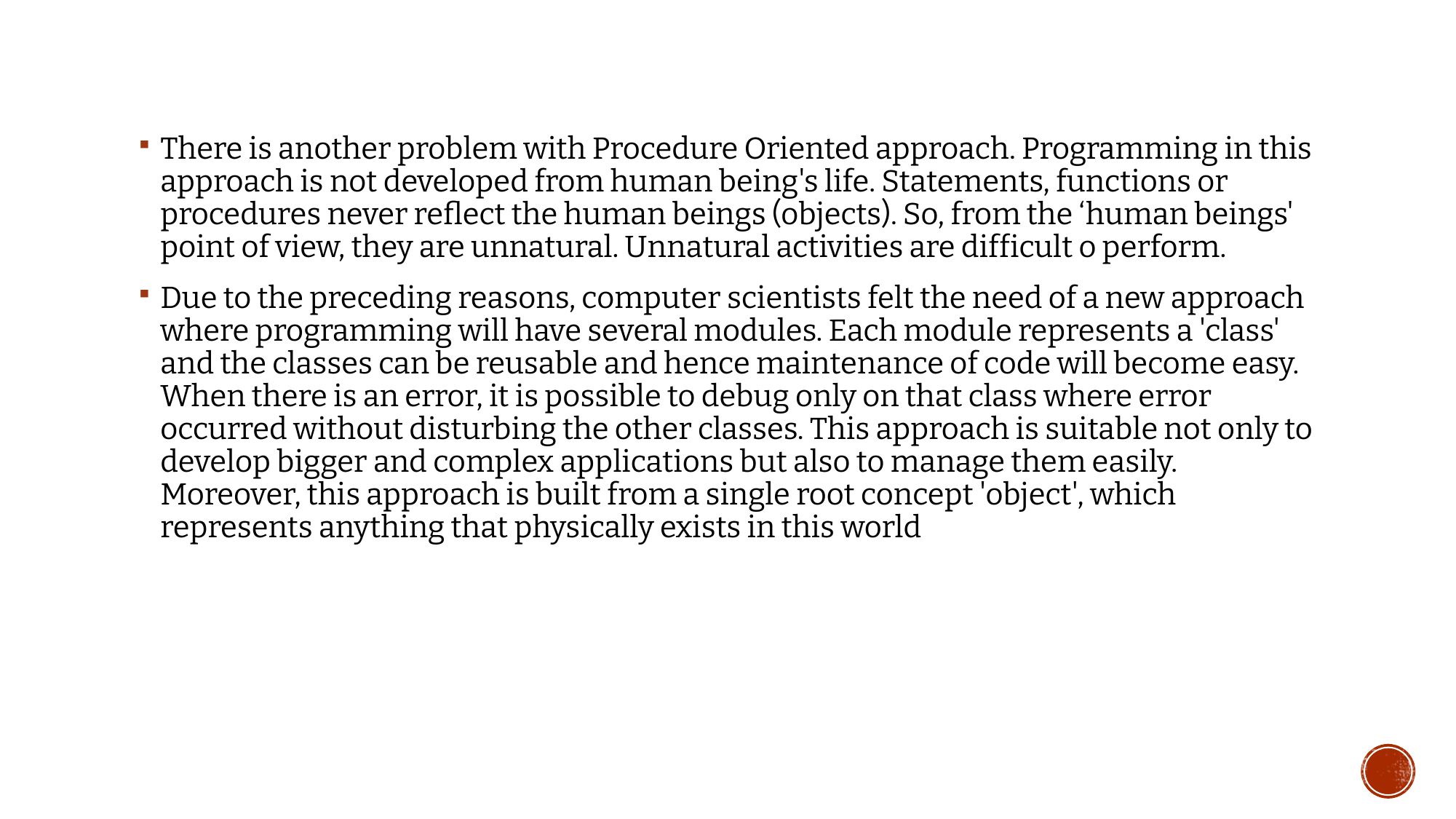

There is another problem with Procedure Oriented approach. Programming in this approach is not developed from human being's life. Statements, functions or procedures never reflect the human beings (objects). So, from the ‘human beings' point of view, they are unnatural. Unnatural activities are difficult o perform.
Due to the preceding reasons, computer scientists felt the need of a new approach where programming will have several modules. Each module represents a 'class' and the classes can be reusable and hence maintenance of code will become easy. When there is an error, it is possible to debug only on that class where error occurred without disturbing the other classes. This approach is suitable not only to develop bigger and complex applications but also to manage them easily. Moreover, this approach is built from a single root concept 'object', which represents anything that physically exists in this world